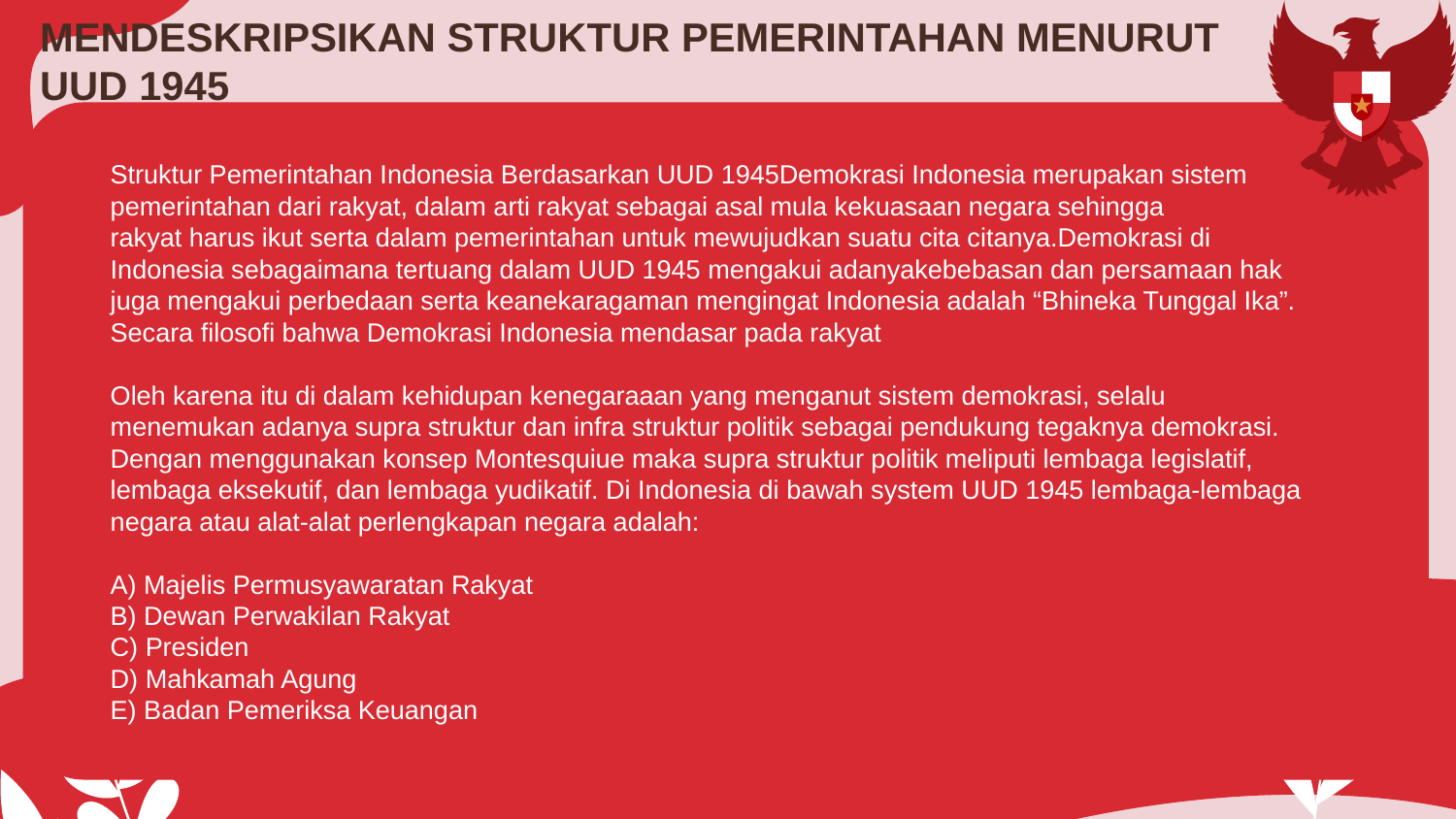

# MENDESKRIPSIKAN STRUKTUR PEMERINTAHAN MENURUT UUD 1945

Struktur Pemerintahan Indonesia Berdasarkan UUD 1945Demokrasi Indonesia merupakan sistem pemerintahan dari rakyat, dalam arti rakyat sebagai asal mula kekuasaan negara sehingga rakyat harus ikut serta dalam pemerintahan untuk mewujudkan suatu cita citanya.Demokrasi di Indonesia sebagaimana tertuang dalam UUD 1945 mengakui adanyakebebasan dan persamaan hak juga mengakui perbedaan serta keanekaragaman mengingat Indonesia adalah “Bhineka Tunggal Ika”. Secara filosofi bahwa Demokrasi Indonesia mendasar pada rakyat

Oleh karena itu di dalam kehidupan kenegaraaan yang menganut sistem demokrasi, selalu menemukan adanya supra struktur dan infra struktur politik sebagai pendukung tegaknya demokrasi. Dengan menggunakan konsep Montesquiue maka supra struktur politik meliputi lembaga legislatif, lembaga eksekutif, dan lembaga yudikatif. Di Indonesia di bawah system UUD 1945 lembaga-lembaga negara atau alat-alat perlengkapan negara adalah:

A) Majelis Permusyawaratan Rakyat
B) Dewan Perwakilan Rakyat
C) Presiden
D) Mahkamah Agung
E) Badan Pemeriksa Keuangan